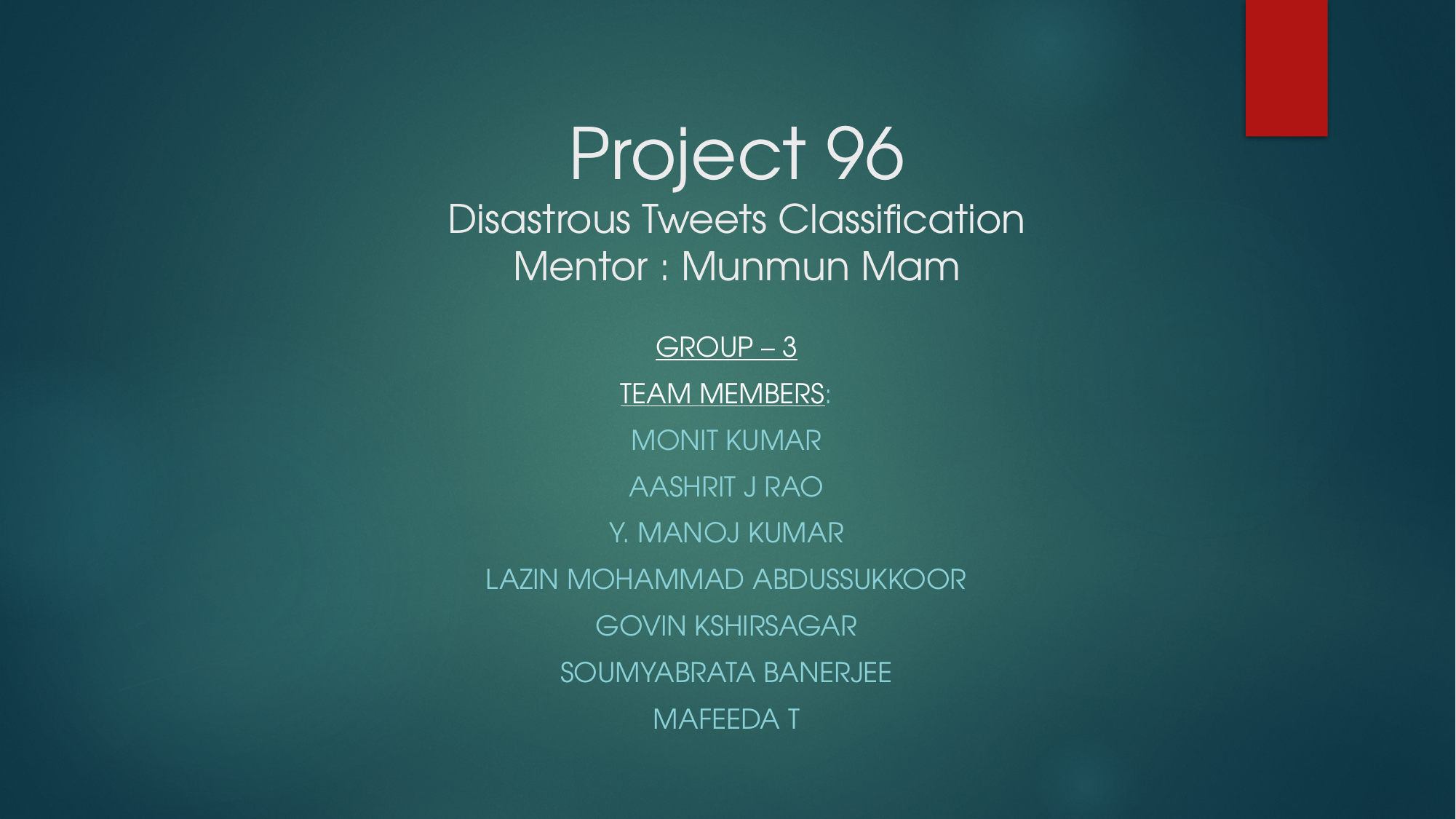

# Project 96 Disastrous Tweets Classification Mentor : Munmun Mam
Group – 3
Team members:
Monit kumar
aAshrit j rao
y. Manoj kumar
Lazin Mohammad abdussukkoor
Govin kshirsagar
Soumyabrata Banerjee
Mafeeda T